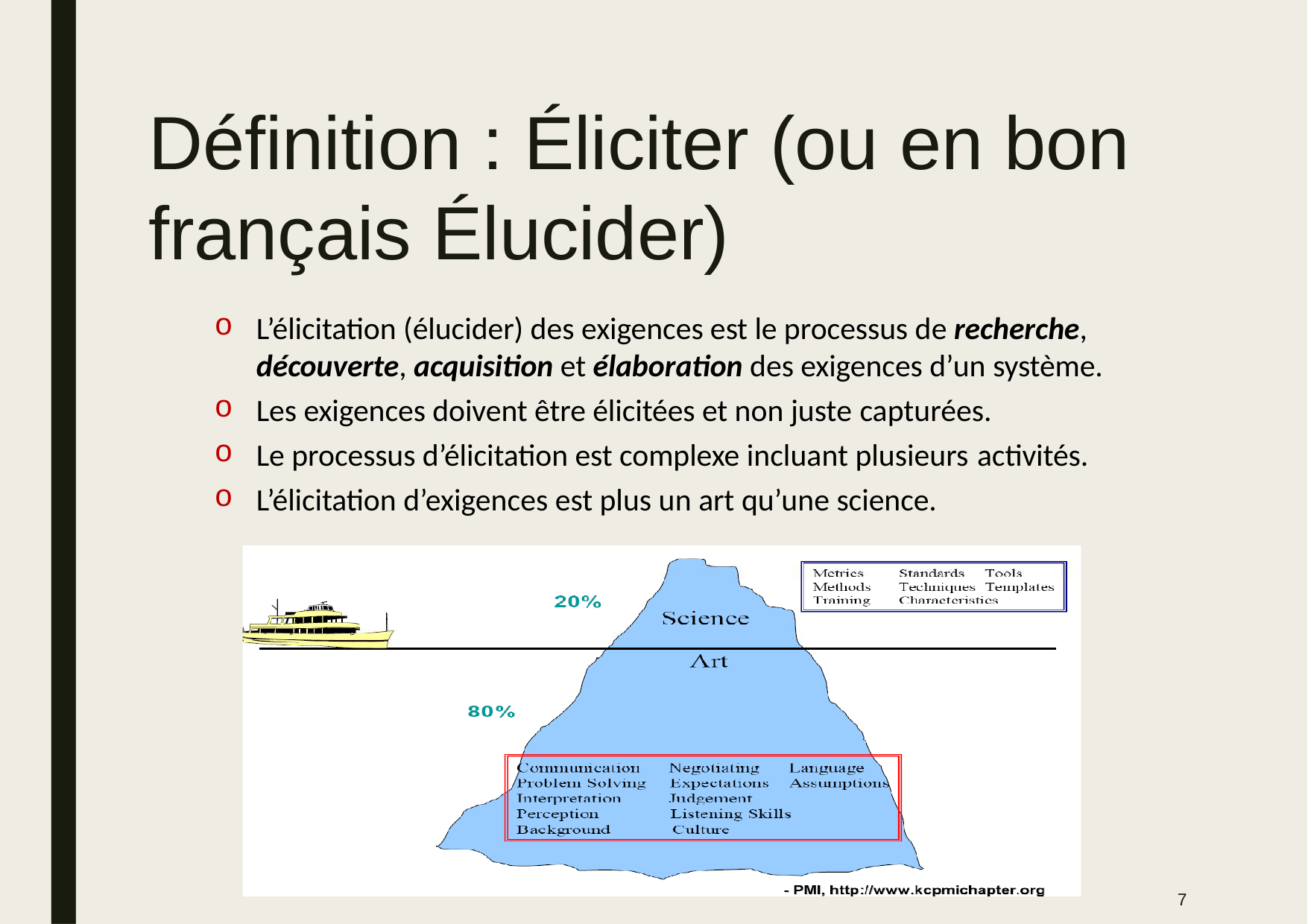

# Définition : Éliciter (ou en bon français Élucider)
L’élicitation (élucider) des exigences est le processus de recherche,  découverte, acquisition et élaboration des exigences d’un système.
Les exigences doivent être élicitées et non juste capturées.
Le processus d’élicitation est complexe incluant plusieurs activités.
L’élicitation d’exigences est plus un art qu’une science.

7